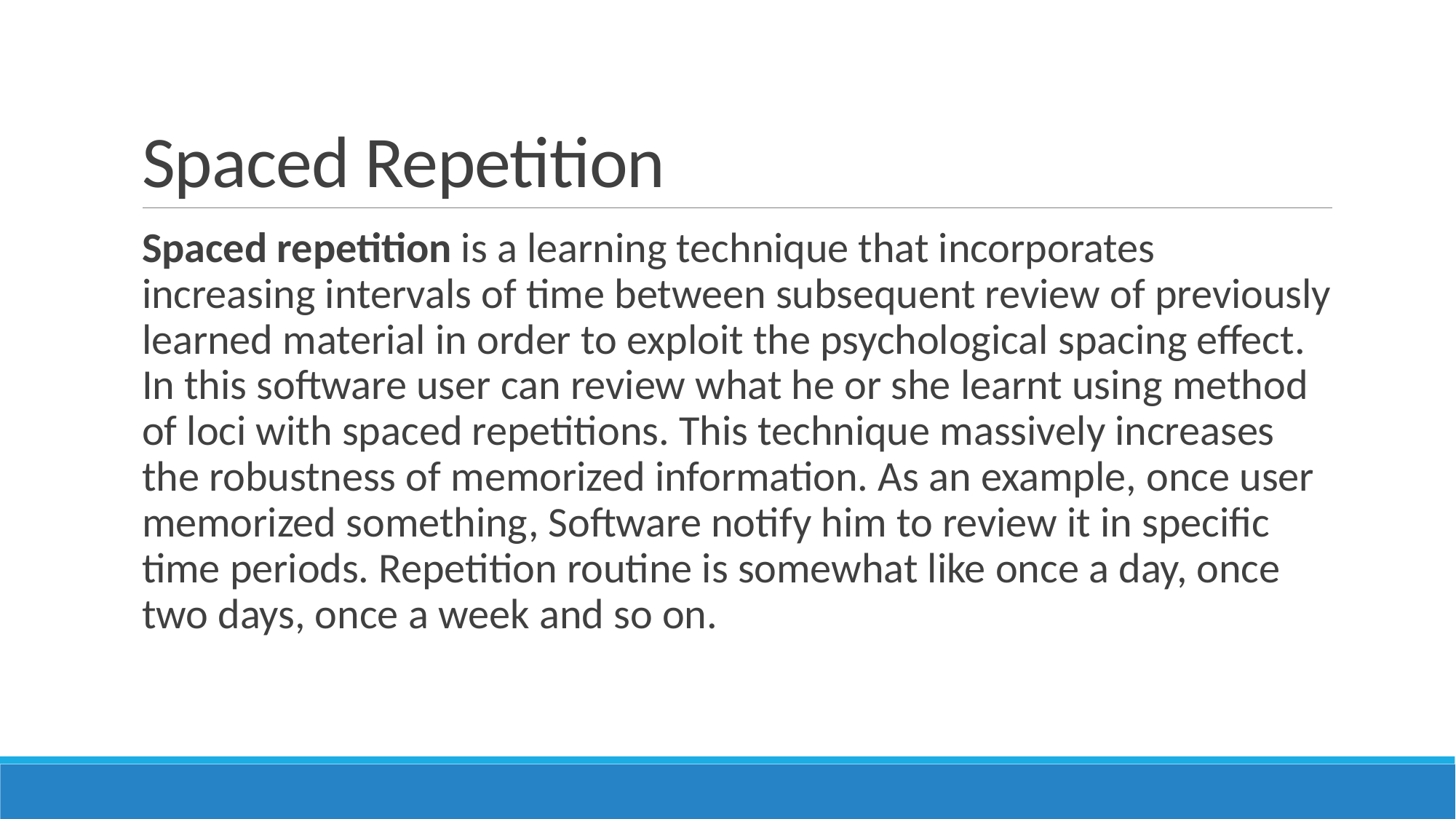

# Spaced Repetition
Spaced repetition is a learning technique that incorporates increasing intervals of time between subsequent review of previously learned material in order to exploit the psychological spacing effect. In this software user can review what he or she learnt using method of loci with spaced repetitions. This technique massively increases the robustness of memorized information. As an example, once user memorized something, Software notify him to review it in specific time periods. Repetition routine is somewhat like once a day, once two days, once a week and so on.